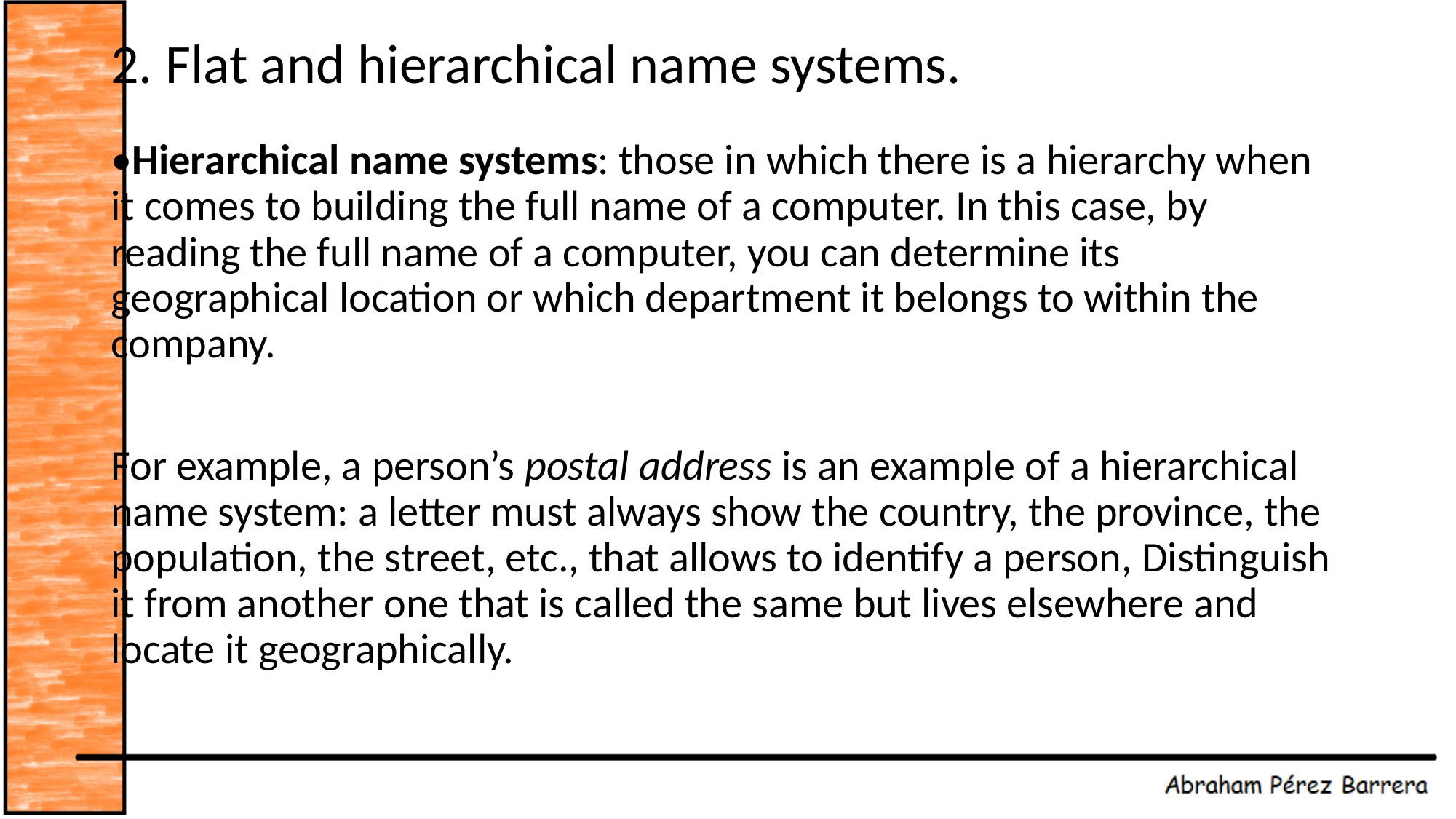

# 2. Flat and hierarchical name systems.
•Hierarchical name systems: those in which there is a hierarchy when it comes to building the full name of a computer. In this case, by reading the full name of a computer, you can determine its geographical location or which department it belongs to within the company.

For example, a person’s postal address is an example of a hierarchical name system: a letter must always show the country, the province, the population, the street, etc., that allows to identify a person, Distinguish it from another one that is called the same but lives elsewhere and locate it geographically.